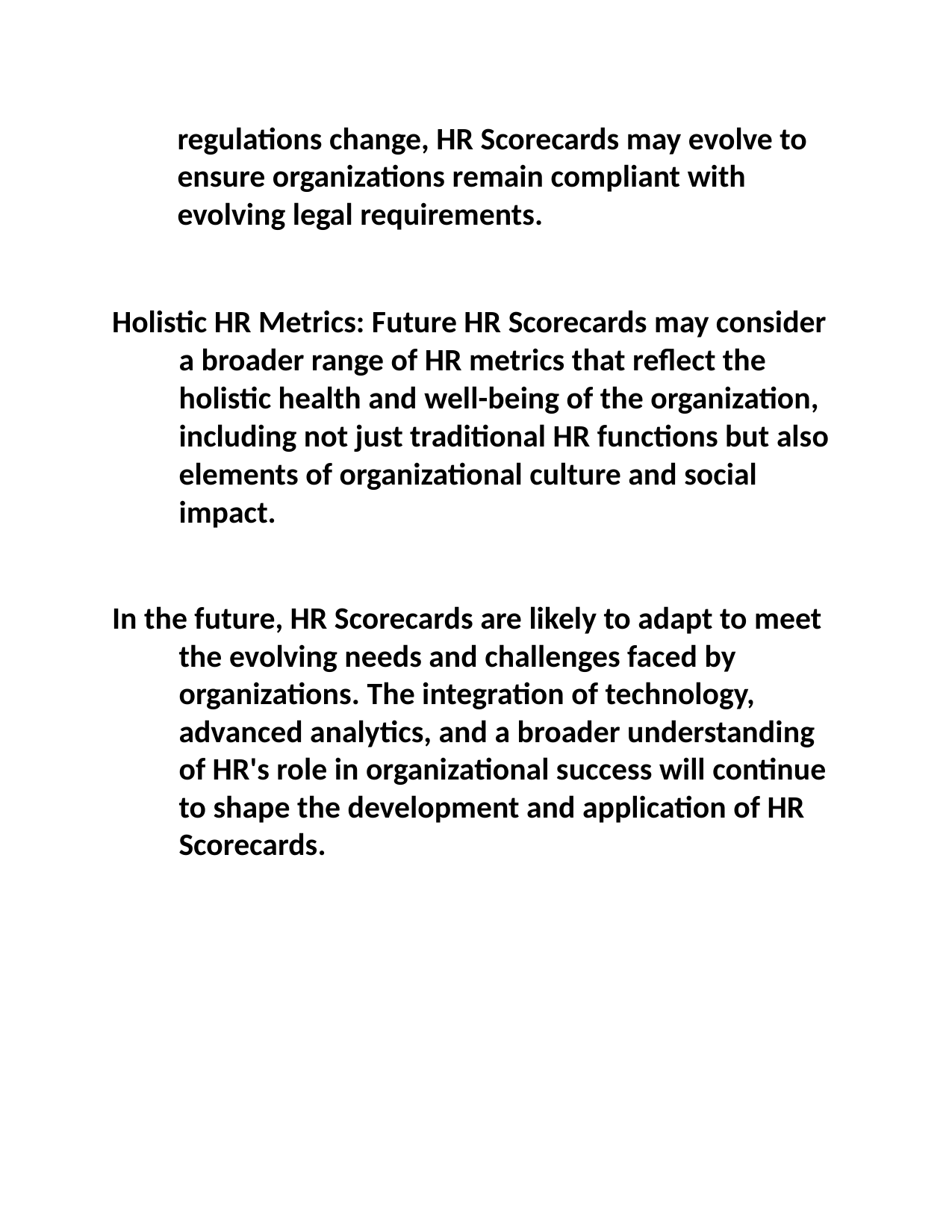

regulations change, HR Scorecards may evolve to ensure organizations remain compliant with evolving legal requirements.
Holistic HR Metrics: Future HR Scorecards may consider a broader range of HR metrics that reflect the holistic health and well-being of the organization, including not just traditional HR functions but also elements of organizational culture and social impact.
In the future, HR Scorecards are likely to adapt to meet the evolving needs and challenges faced by organizations. The integration of technology, advanced analytics, and a broader understanding of HR's role in organizational success will continue to shape the development and application of HR Scorecards.